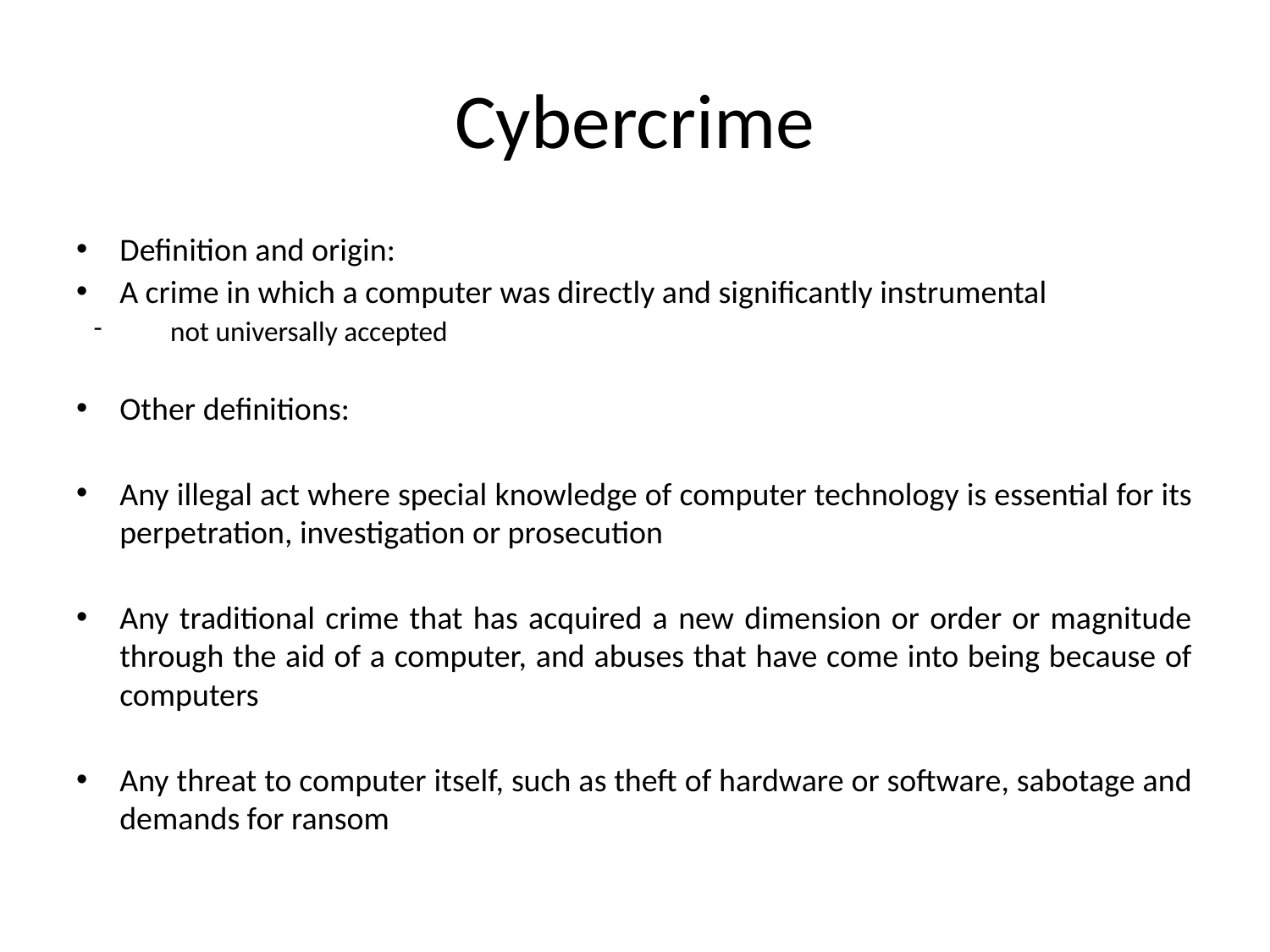

# Cybercrime
Definition and origin:
A crime in which a computer was directly and significantly instrumental
not universally accepted

Other definitions:

Any illegal act where special knowledge of computer technology is essential for its perpetration, investigation or prosecution

Any traditional crime that has acquired a new dimension or order or magnitude through the aid of a computer, and abuses that have come into being because of computers

Any threat to computer itself, such as theft of hardware or software, sabotage and demands for ransom